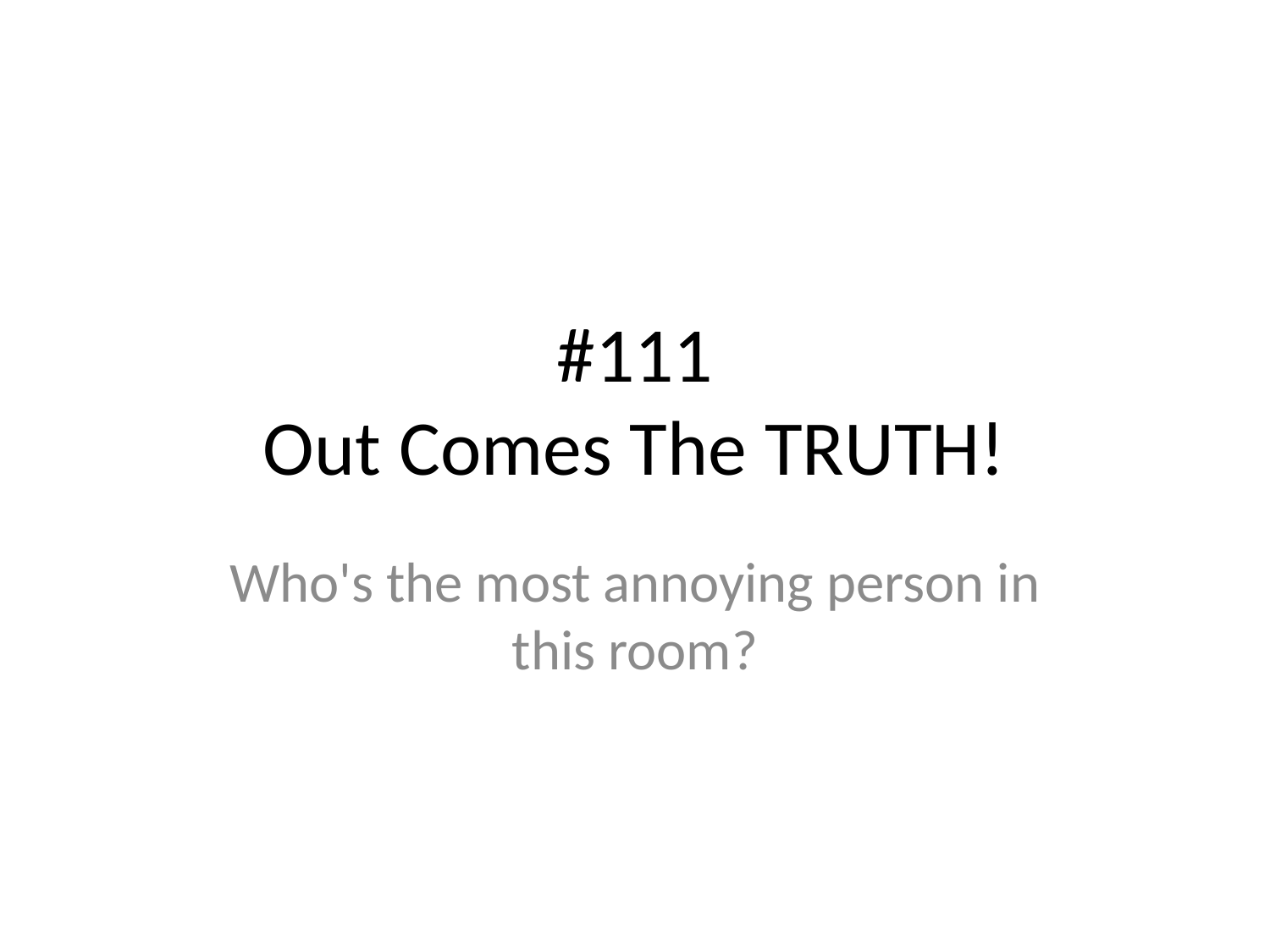

# #111
Out Comes The TRUTH!
Who's the most annoying person in this room?